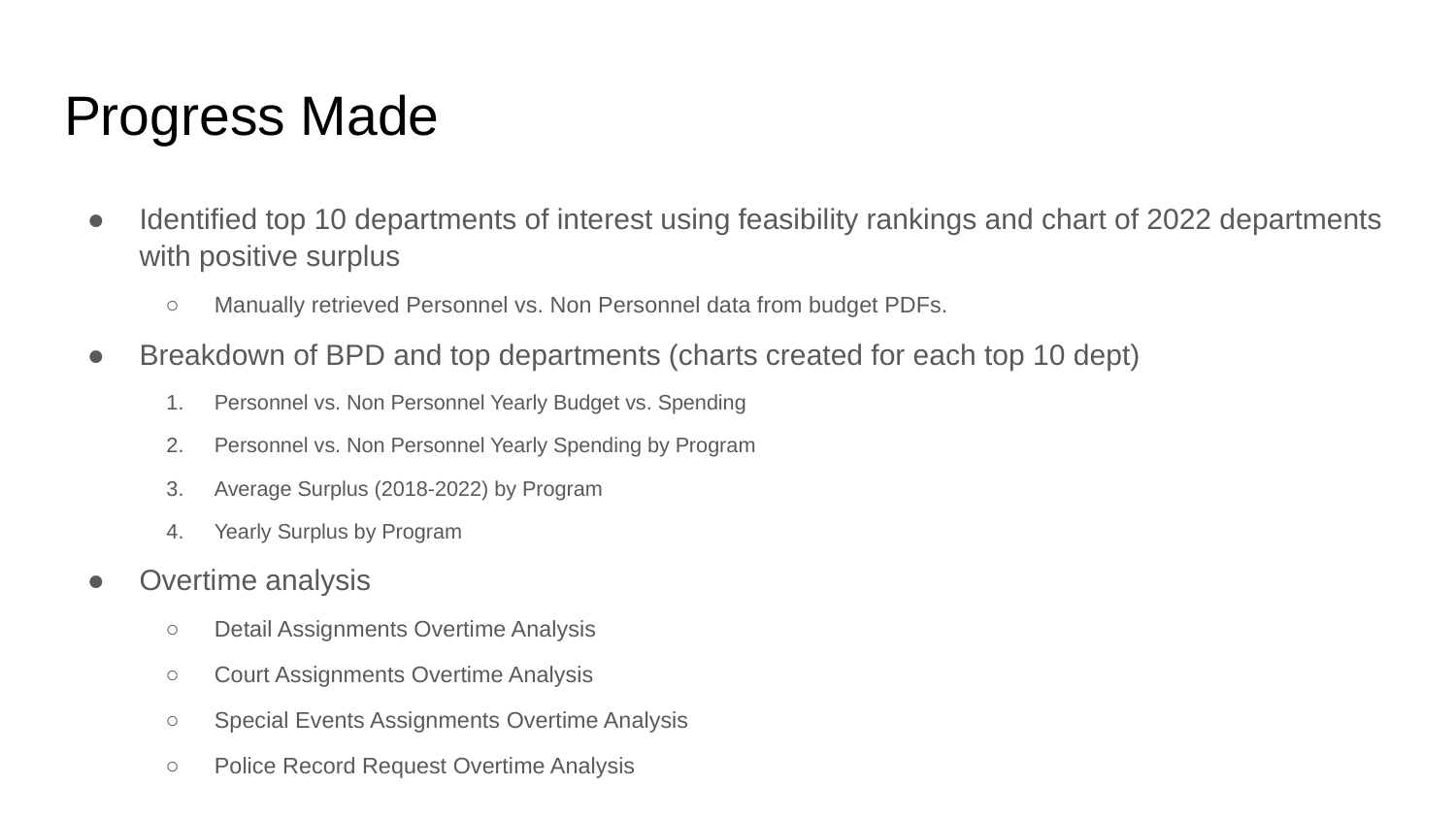

# Progress Made
Identified top 10 departments of interest using feasibility rankings and chart of 2022 departments with positive surplus
Manually retrieved Personnel vs. Non Personnel data from budget PDFs.
Breakdown of BPD and top departments (charts created for each top 10 dept)
Personnel vs. Non Personnel Yearly Budget vs. Spending
Personnel vs. Non Personnel Yearly Spending by Program
Average Surplus (2018-2022) by Program
Yearly Surplus by Program
Overtime analysis
Detail Assignments Overtime Analysis
Court Assignments Overtime Analysis
Special Events Assignments Overtime Analysis
Police Record Request Overtime Analysis